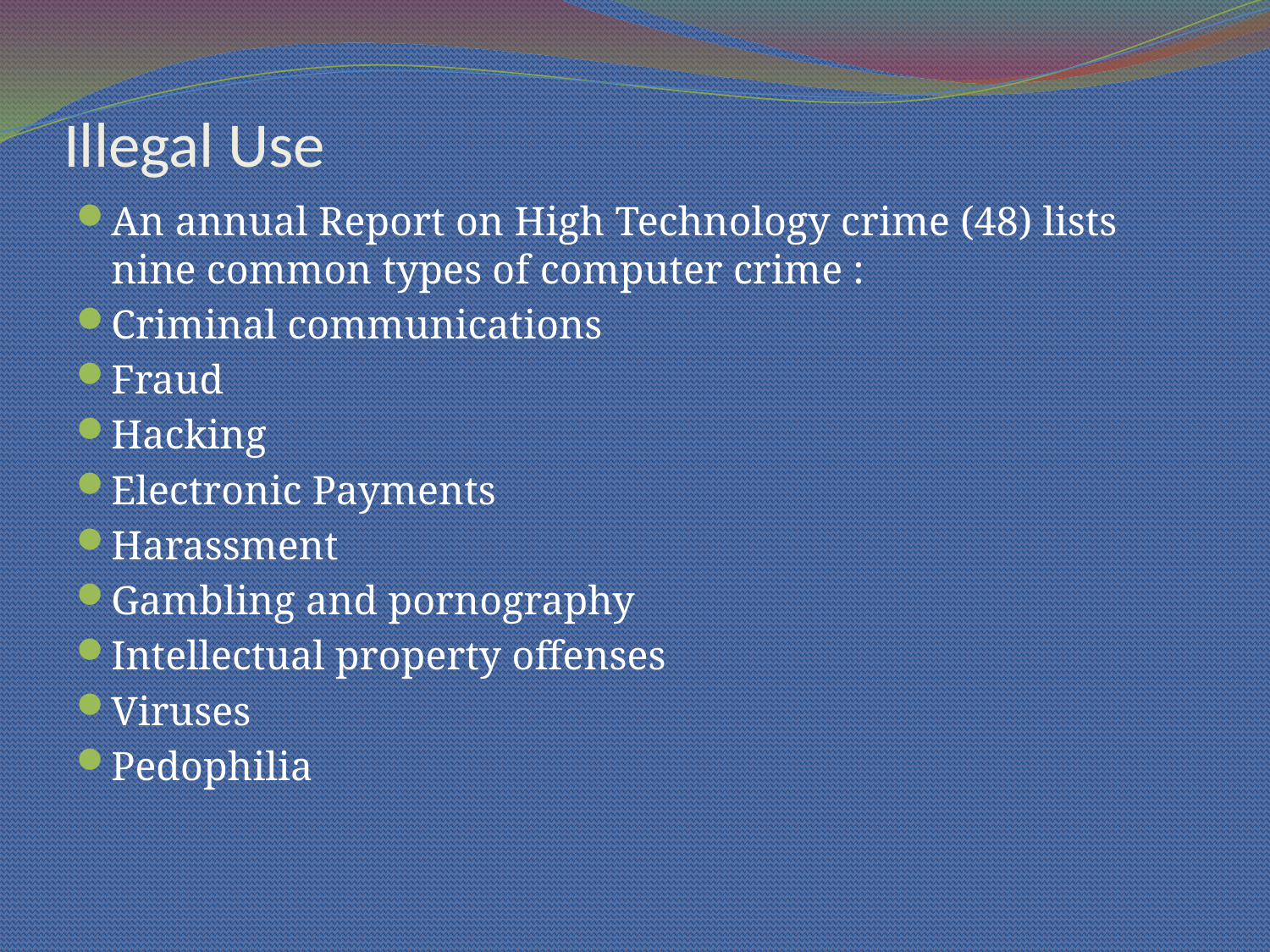

# Illegal Use
An annual Report on High Technology crime (48) lists nine common types of computer crime :
Criminal communications
Fraud
Hacking
Electronic Payments
Harassment
Gambling and pornography
Intellectual property offenses
Viruses
Pedophilia